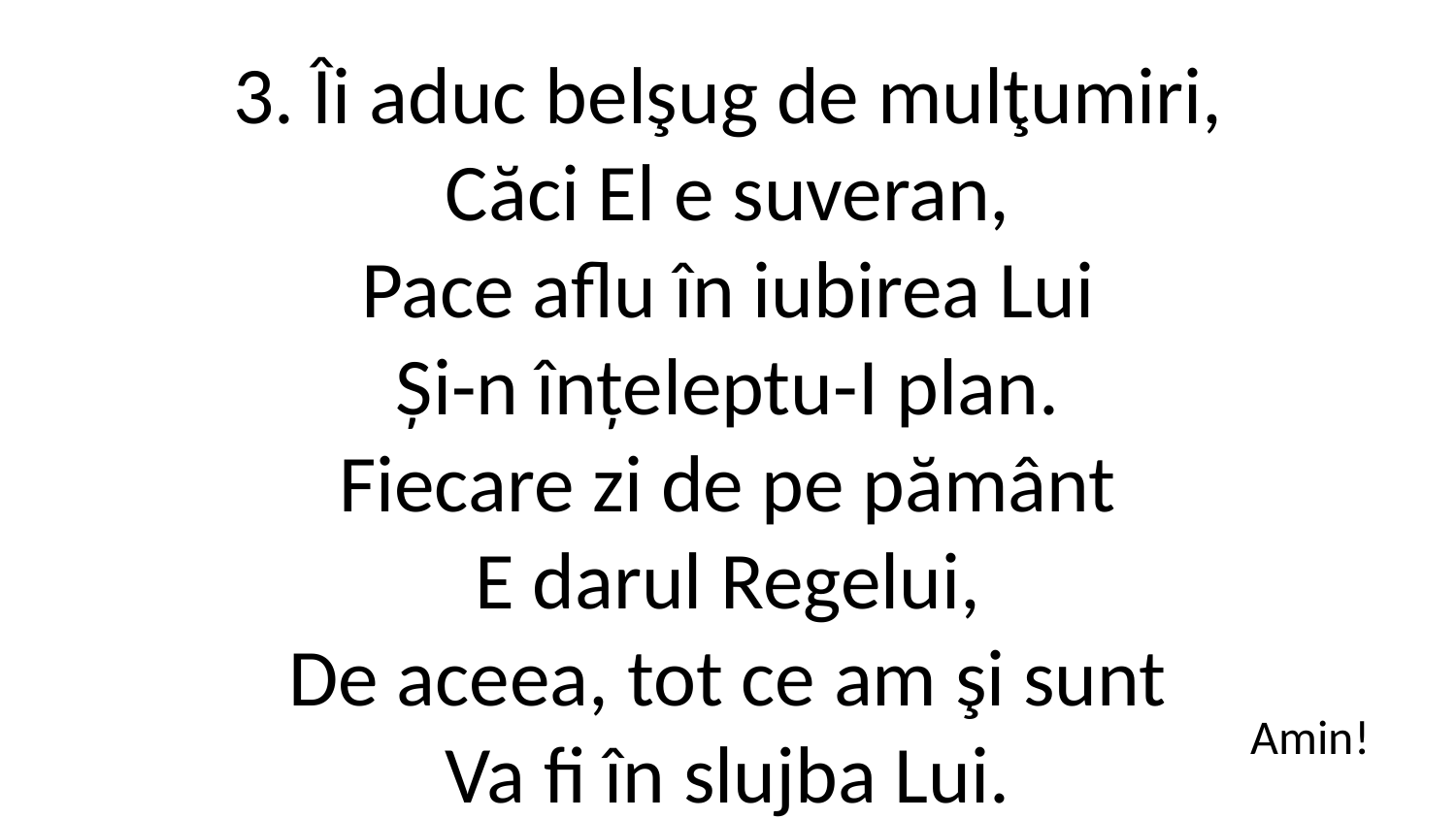

3. Îi aduc belşug de mulţumiri,
Căci El e suveran,
Pace aflu în iubirea Lui
Și-n înțeleptu-I plan.
Fiecare zi de pe pământ
E darul Regelui,
De aceea, tot ce am şi sunt
Va fi în slujba Lui.

Amin!